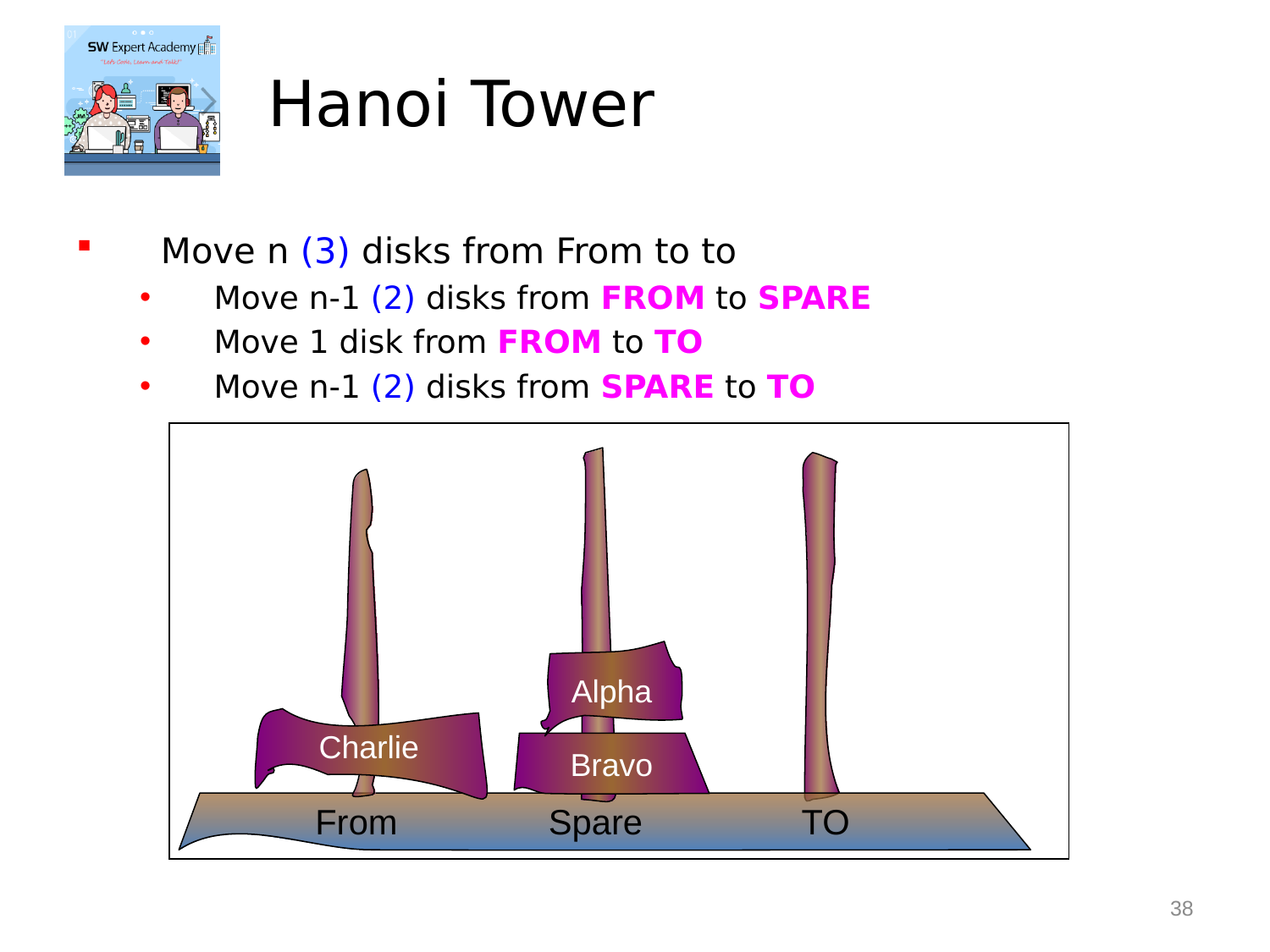

# Hanoi Tower
Move n (3) disks from From to to
Move n-1 (2) disks from FROM to SPARE
Move 1 disk from FROM to TO
Move n-1 (2) disks from SPARE to TO

From
Spare
TO
Alpha

Charlie
Bravo
38